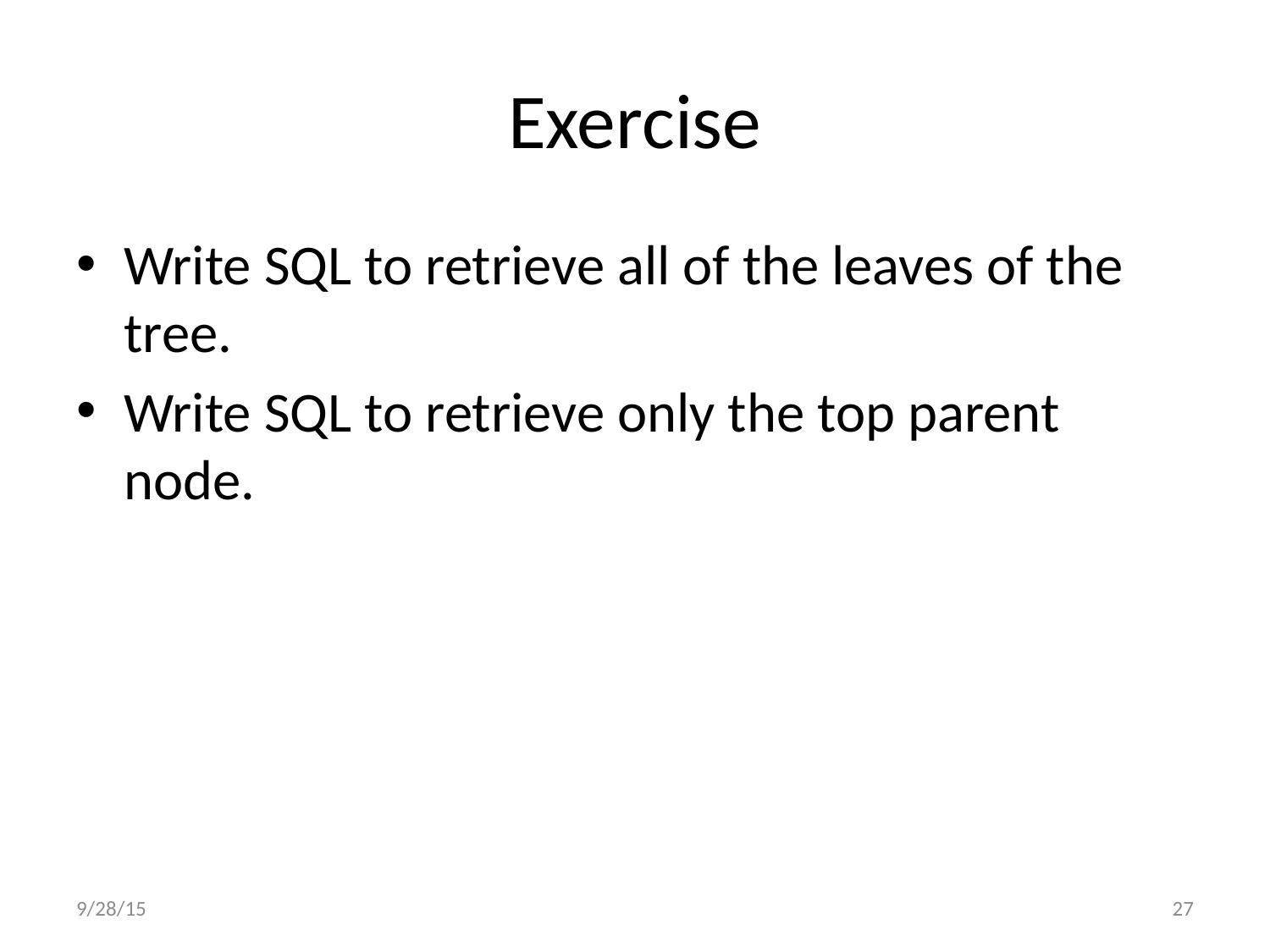

# Exercise
Write SQL to retrieve all of the leaves of the tree.
Write SQL to retrieve only the top parent node.
9/28/15
27